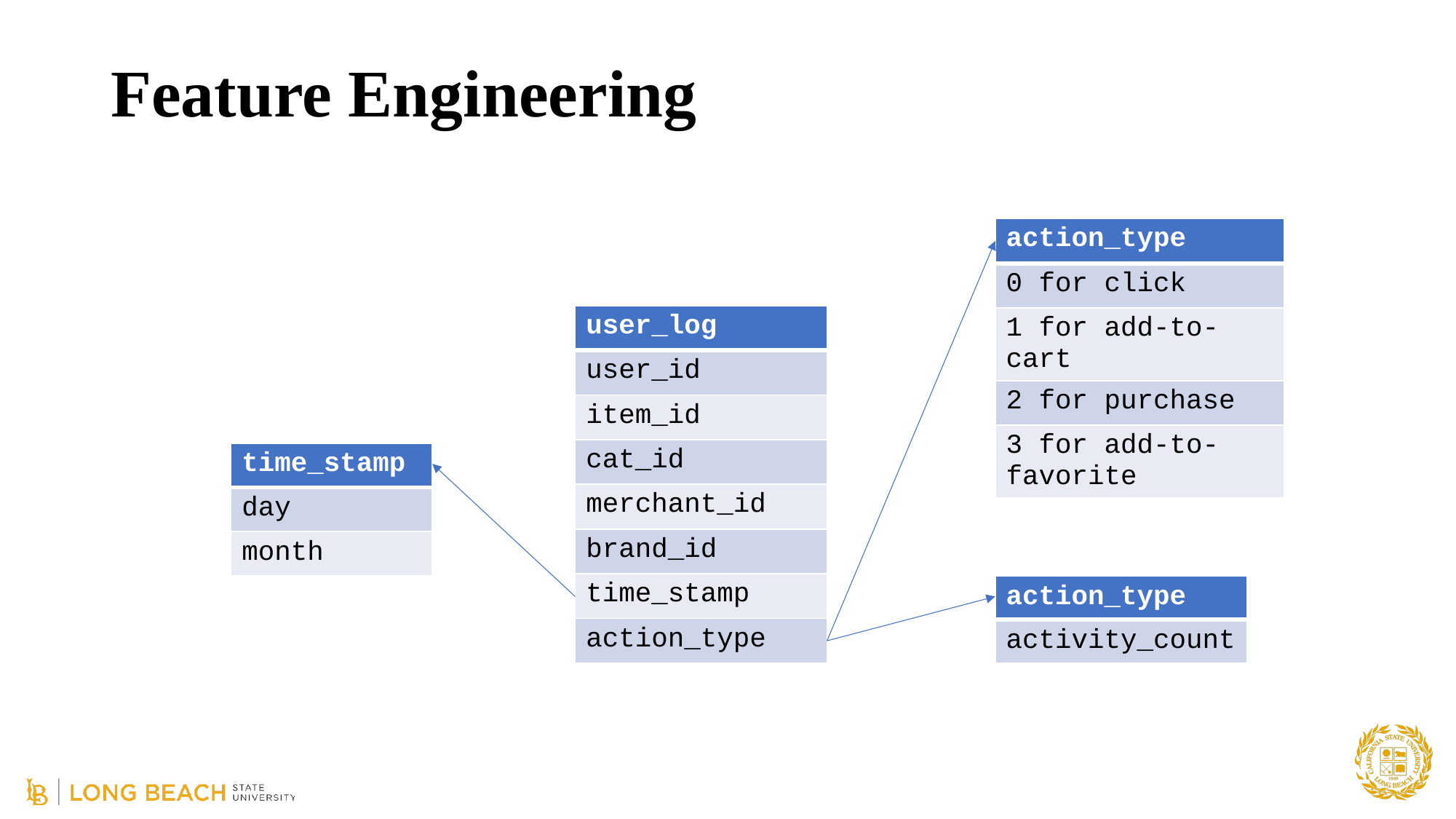

# Feature Engineering
| action\_type |
| --- |
| 0 for click |
| 1 for add-to-cart |
| 2 for purchase |
| 3 for add-to-favorite |
| user\_log |
| --- |
| user\_id |
| item\_id |
| cat\_id |
| merchant\_id |
| brand\_id |
| time\_stamp |
| action\_type |
| time\_stamp |
| --- |
| day |
| month |
| action\_type |
| --- |
| activity\_count |